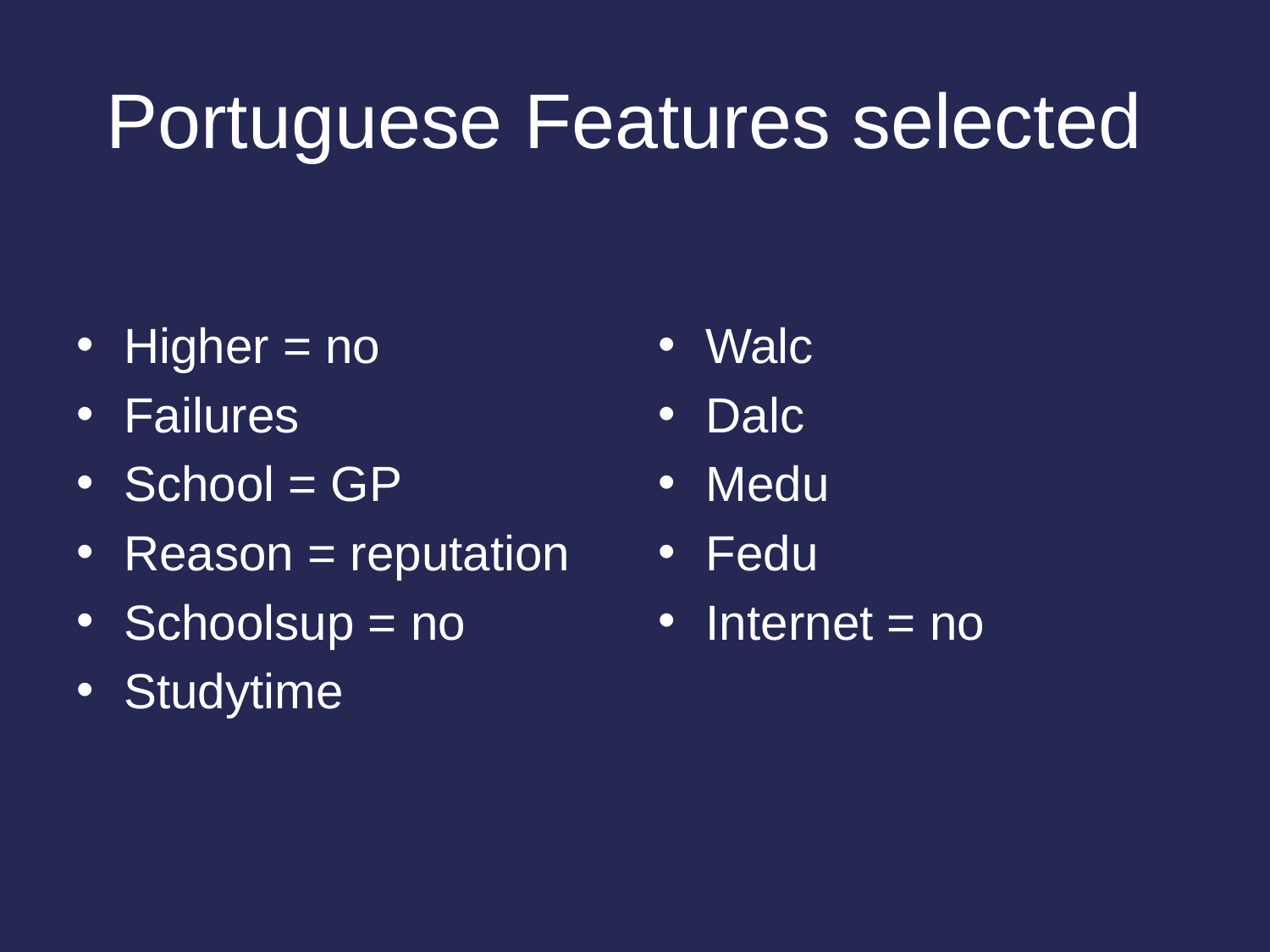

# Portuguese Features selected
Higher = no
Failures
School = GP
Reason = reputation
Schoolsup = no
Studytime

Walc
Dalc
Medu
Fedu
Internet = no